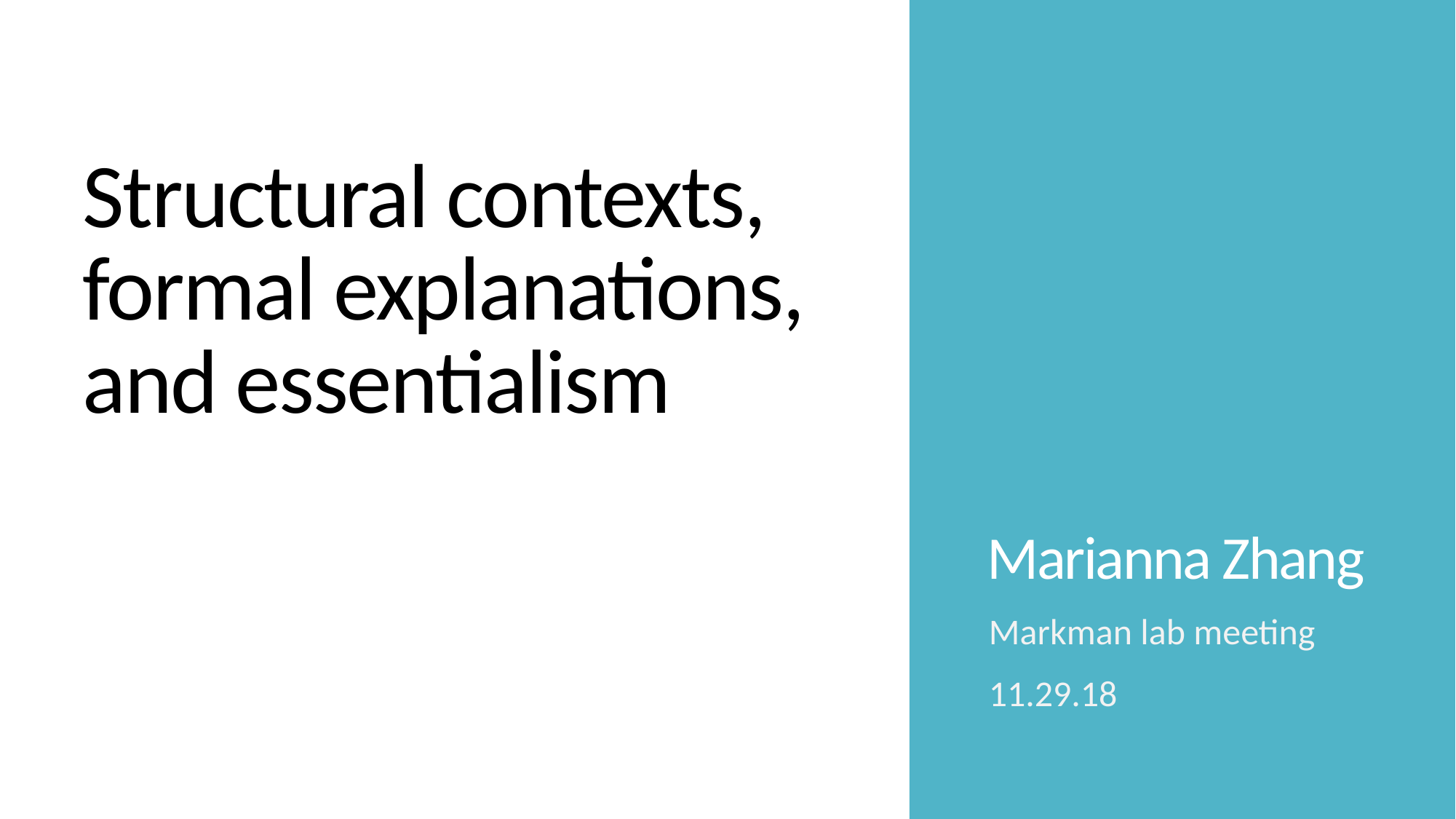

Structural contexts,
formal explanations,
and essentialism
# Marianna Zhang
Markman lab meeting
11.29.18